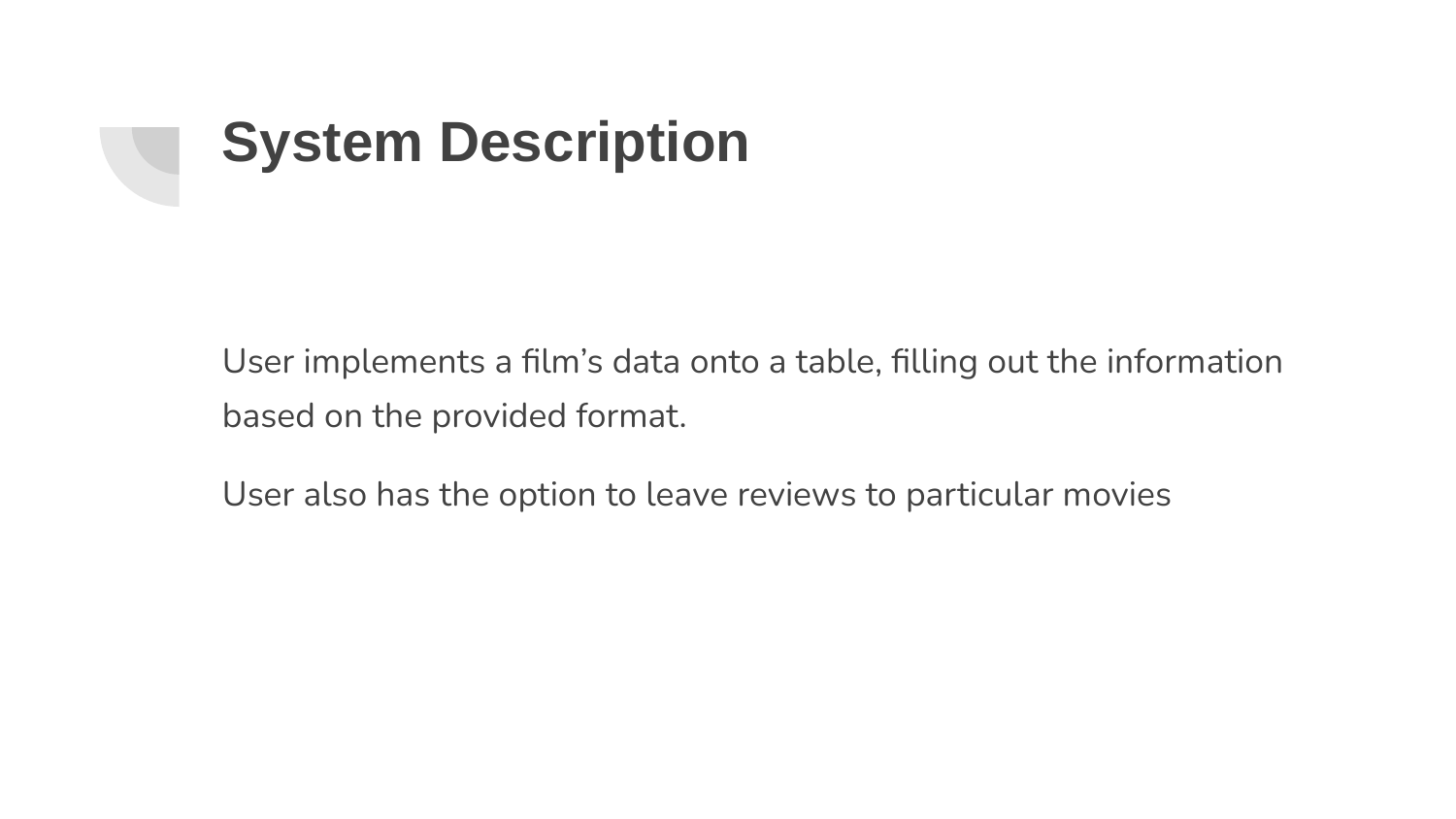

# System Description
User implements a film’s data onto a table, filling out the information based on the provided format.
User also has the option to leave reviews to particular movies